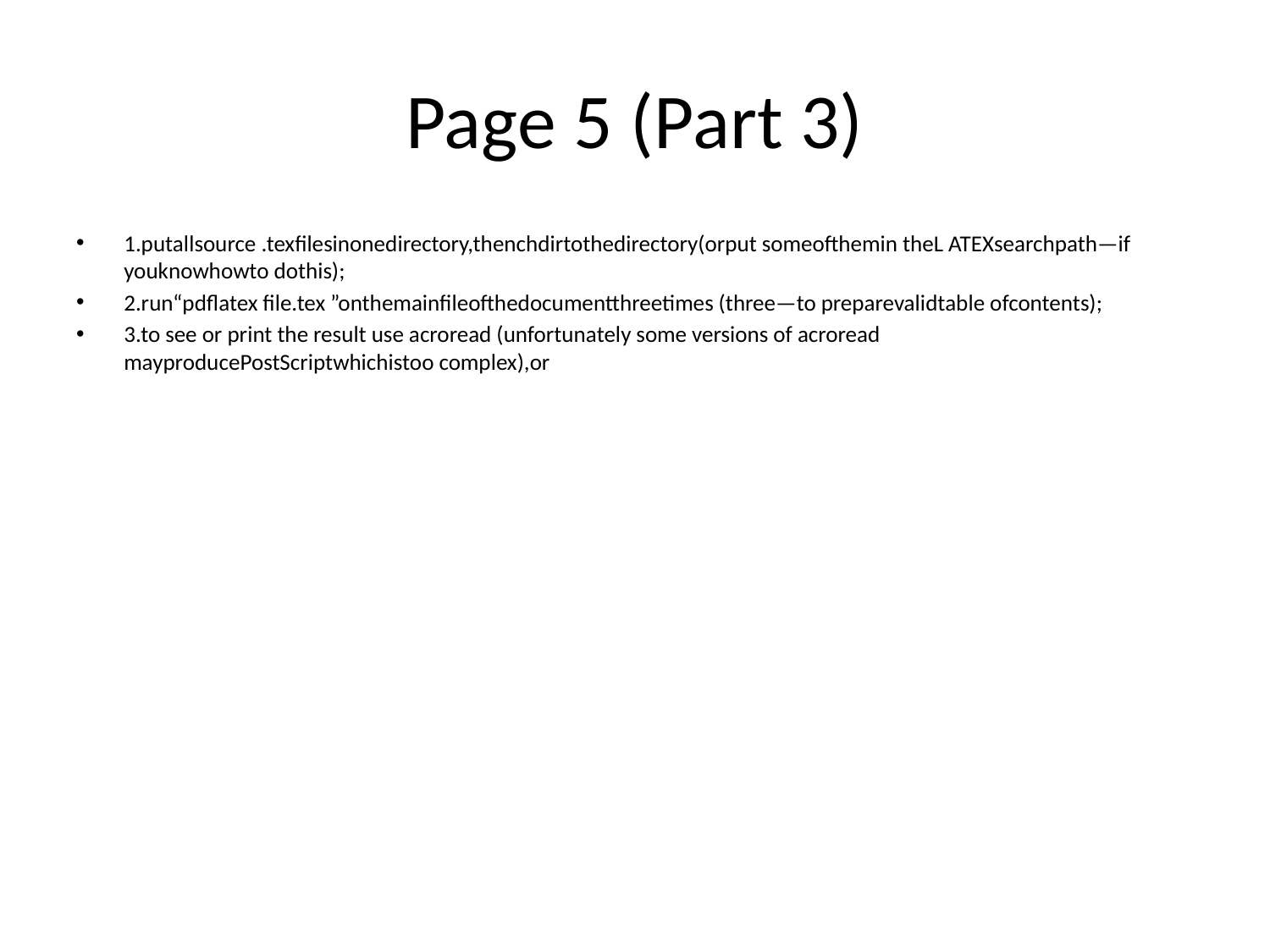

# Page 5 (Part 3)
1.putallsource .texﬁlesinonedirectory,thenchdirtothedirectory(orput someofthemin theL ATEXsearchpath—if youknowhowto dothis);
2.run“pdflatex file.tex ”onthemainﬁleofthedocumentthreetimes (three—to preparevalidtable ofcontents);
3.to see or print the result use acroread (unfortunately some versions of acroread mayproducePostScriptwhichistoo complex),or